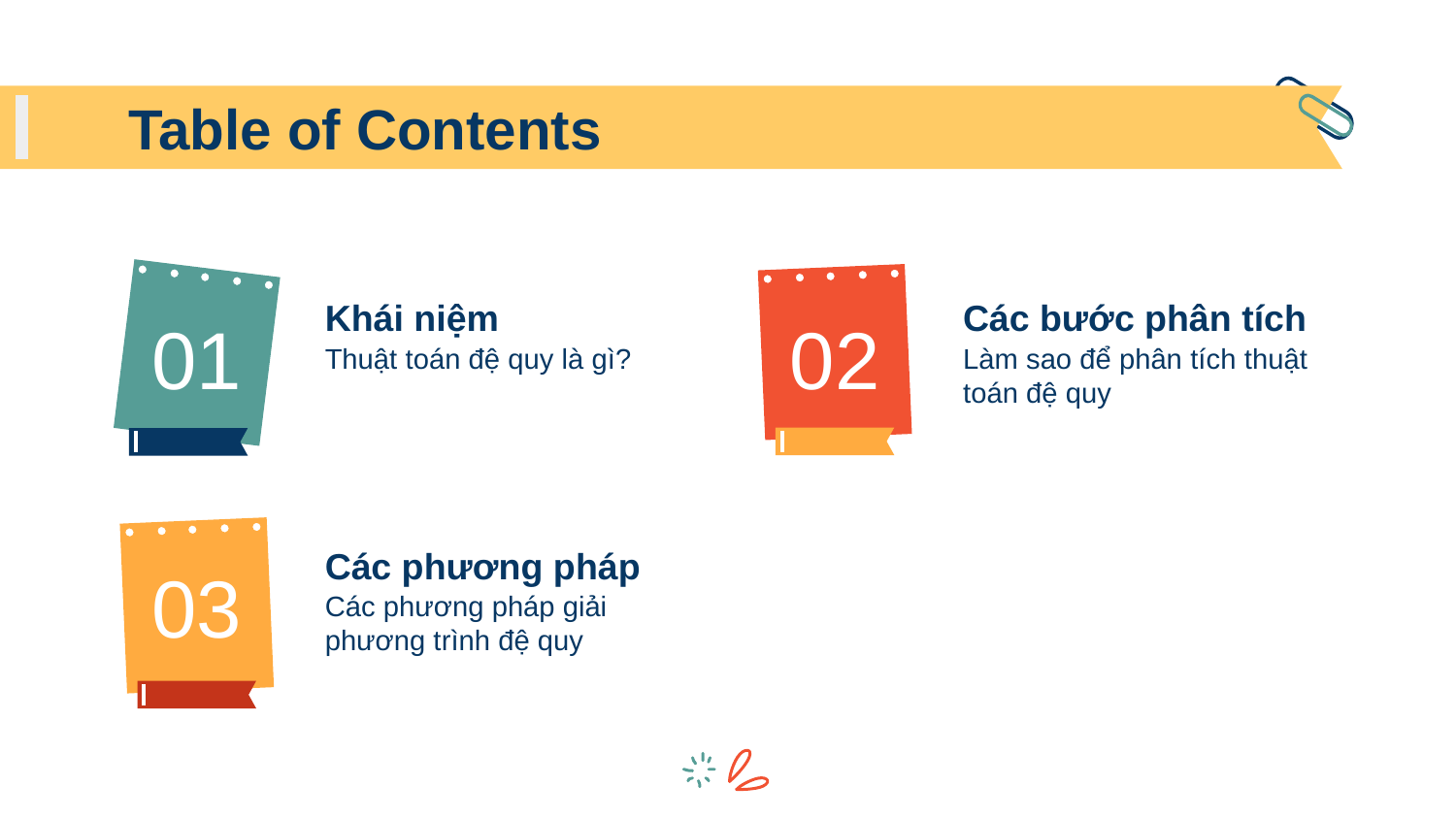

# Table of Contents
Khái niệm
Các bước phân tích
01
02
Thuật toán đệ quy là gì?

Làm sao để phân tích thuật toán đệ quy
Các phương pháp
03
Các phương pháp giải phương trình đệ quy